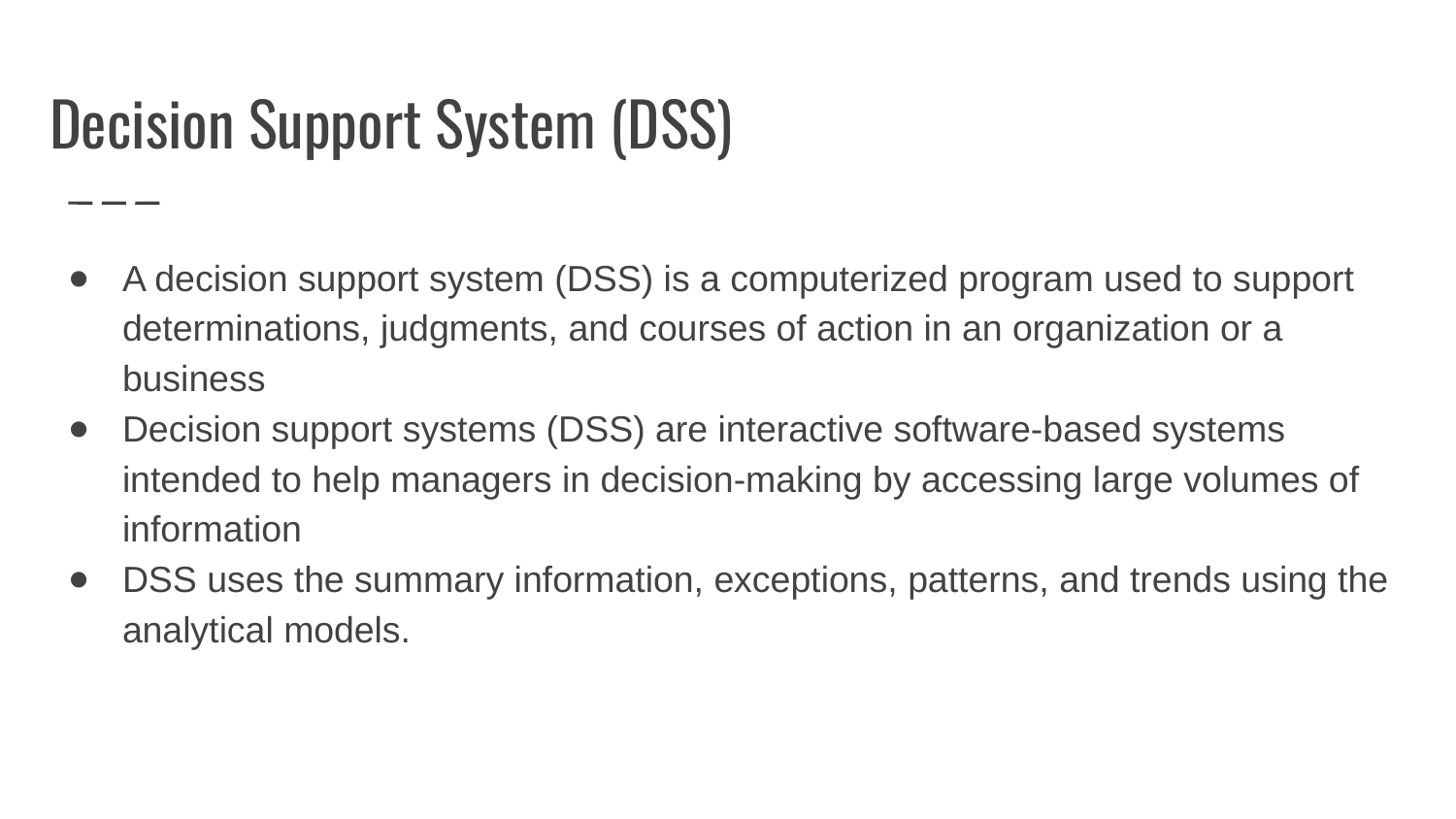

# Decision Support System (DSS)
A decision support system (DSS) is a computerized program used to support determinations, judgments, and courses of action in an organization or a business
Decision support systems (DSS) are interactive software-based systems intended to help managers in decision-making by accessing large volumes of information
DSS uses the summary information, exceptions, patterns, and trends using the analytical models.